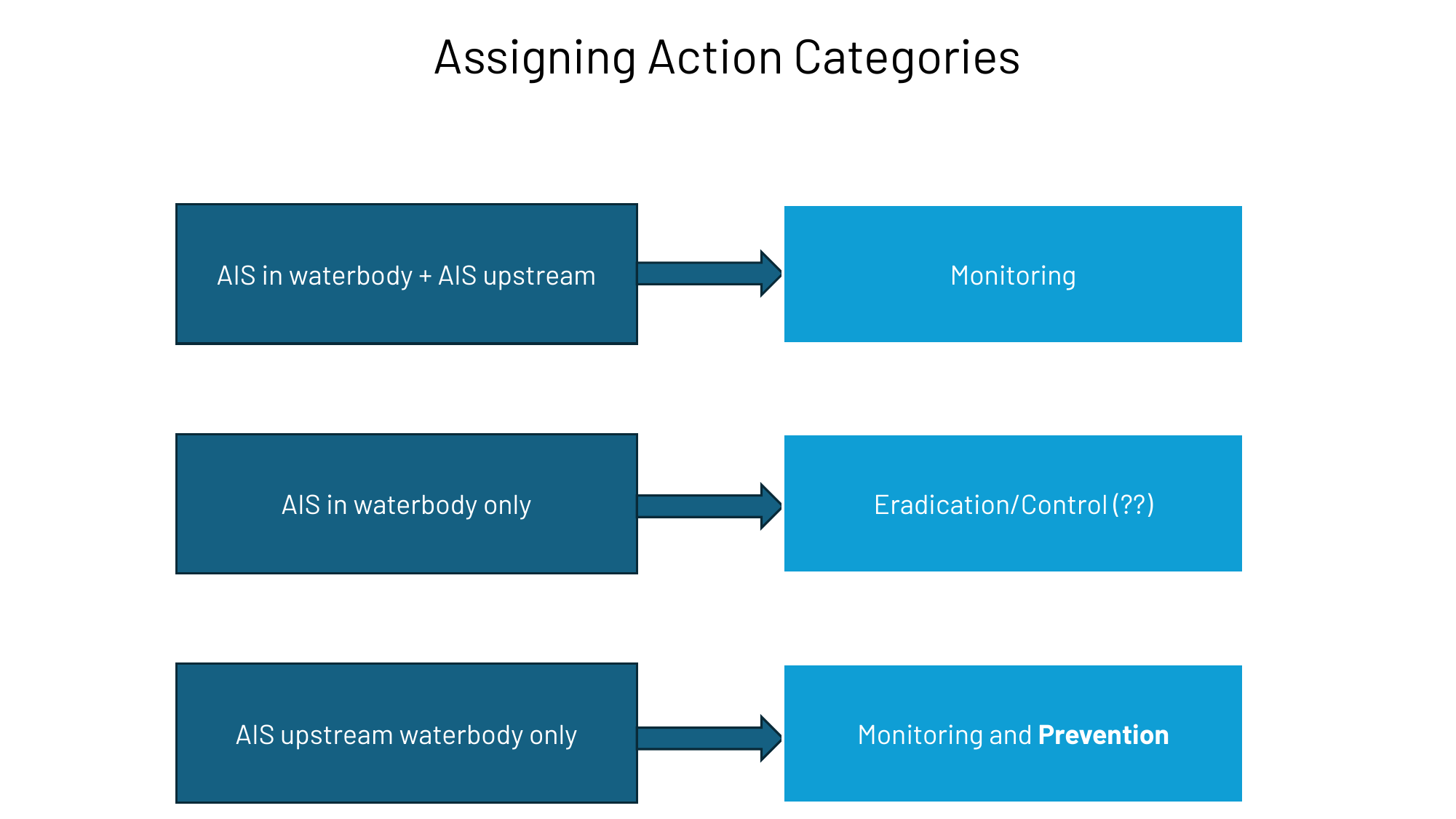

Assigning Action Categories
AIS in waterbody + AIS upstream
Monitoring

AIS in waterbody only
Eradication/Control (??)

AIS upstream waterbody only
Monitoring and Prevention